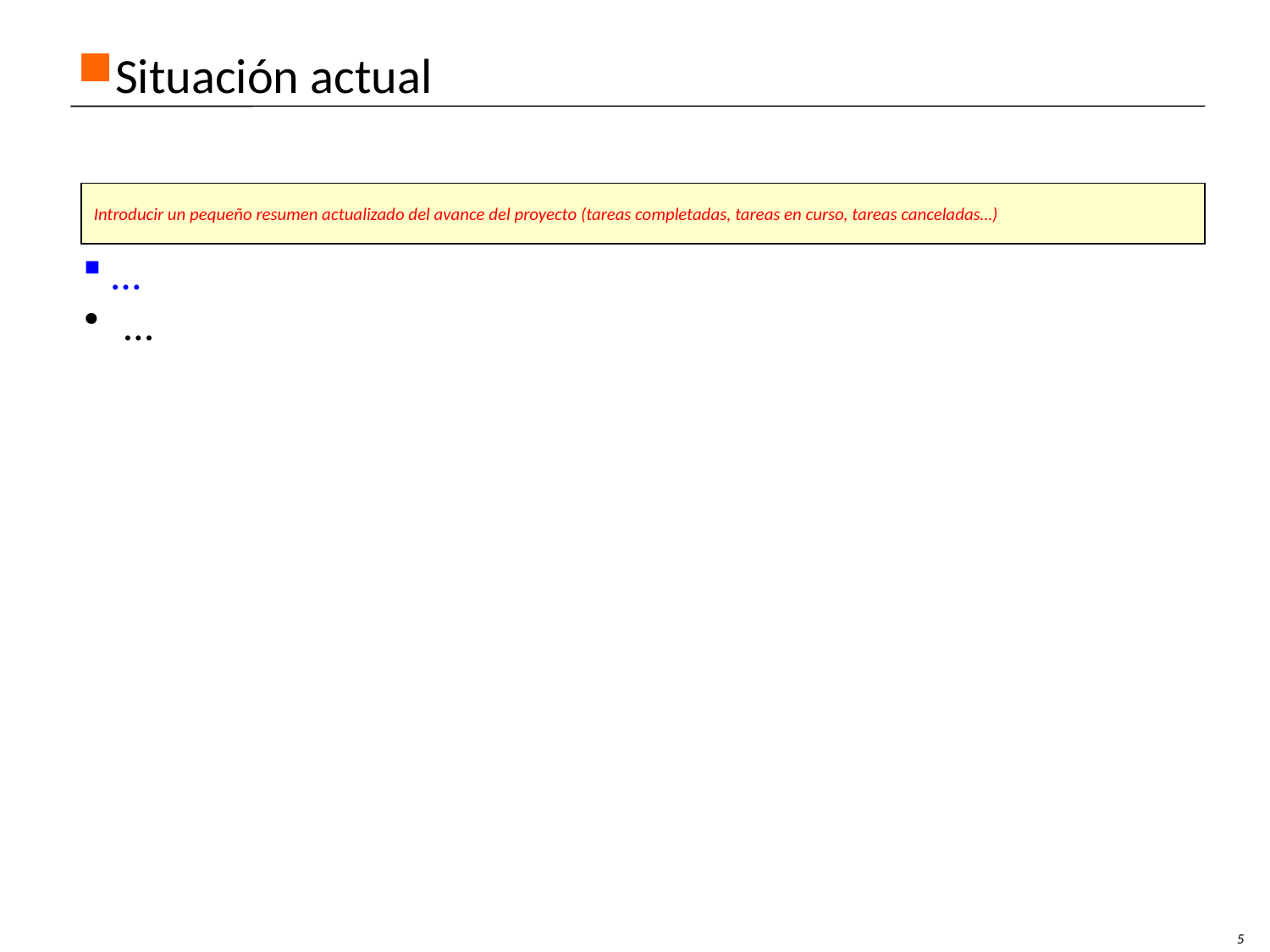

# Situación actual
Introducir un pequeño resumen actualizado del avance del proyecto (tareas completadas, tareas en curso, tareas canceladas…)
 …
 …

5